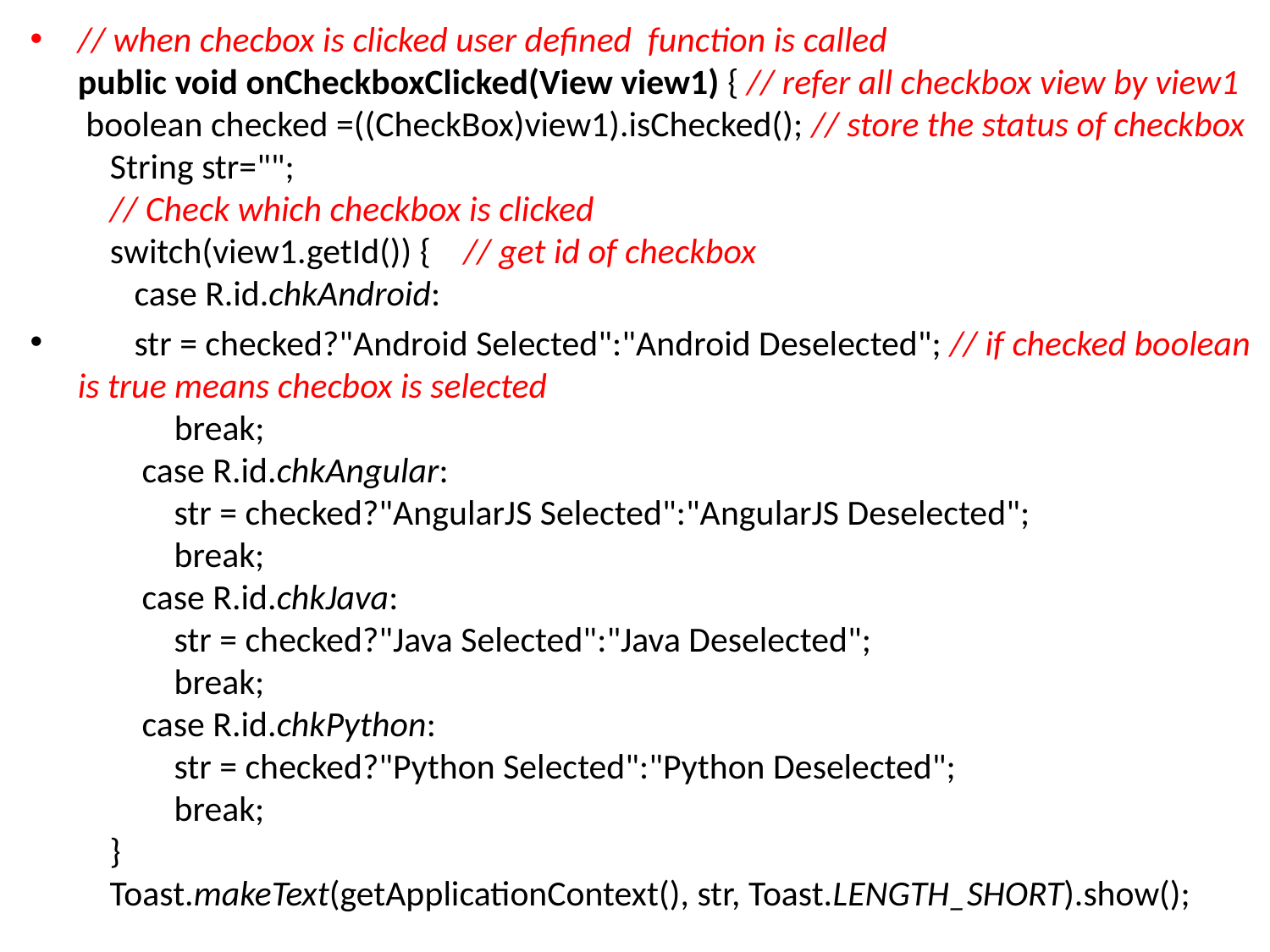

// when checbox is clicked user defined  function is called
public void onCheckboxClicked(View view1) { // refer all checkbox view by view1   boolean checked =((CheckBox)view1).isChecked(); // store the status of checkbox
    String str="";
    // Check which checkbox is clicked
    switch(view1.getId()) {    // get id of checkbox
       case R.id.chkAndroid:
       str = checked?"Android Selected":"Android Deselected"; // if checked boolean is true means checbox is selected
            break;
        case R.id.chkAngular:
            str = checked?"AngularJS Selected":"AngularJS Deselected";
            break;
        case R.id.chkJava:
            str = checked?"Java Selected":"Java Deselected";
            break;
        case R.id.chkPython:
            str = checked?"Python Selected":"Python Deselected";
            break;
    }
    Toast.makeText(getApplicationContext(), str, Toast.LENGTH_SHORT).show();